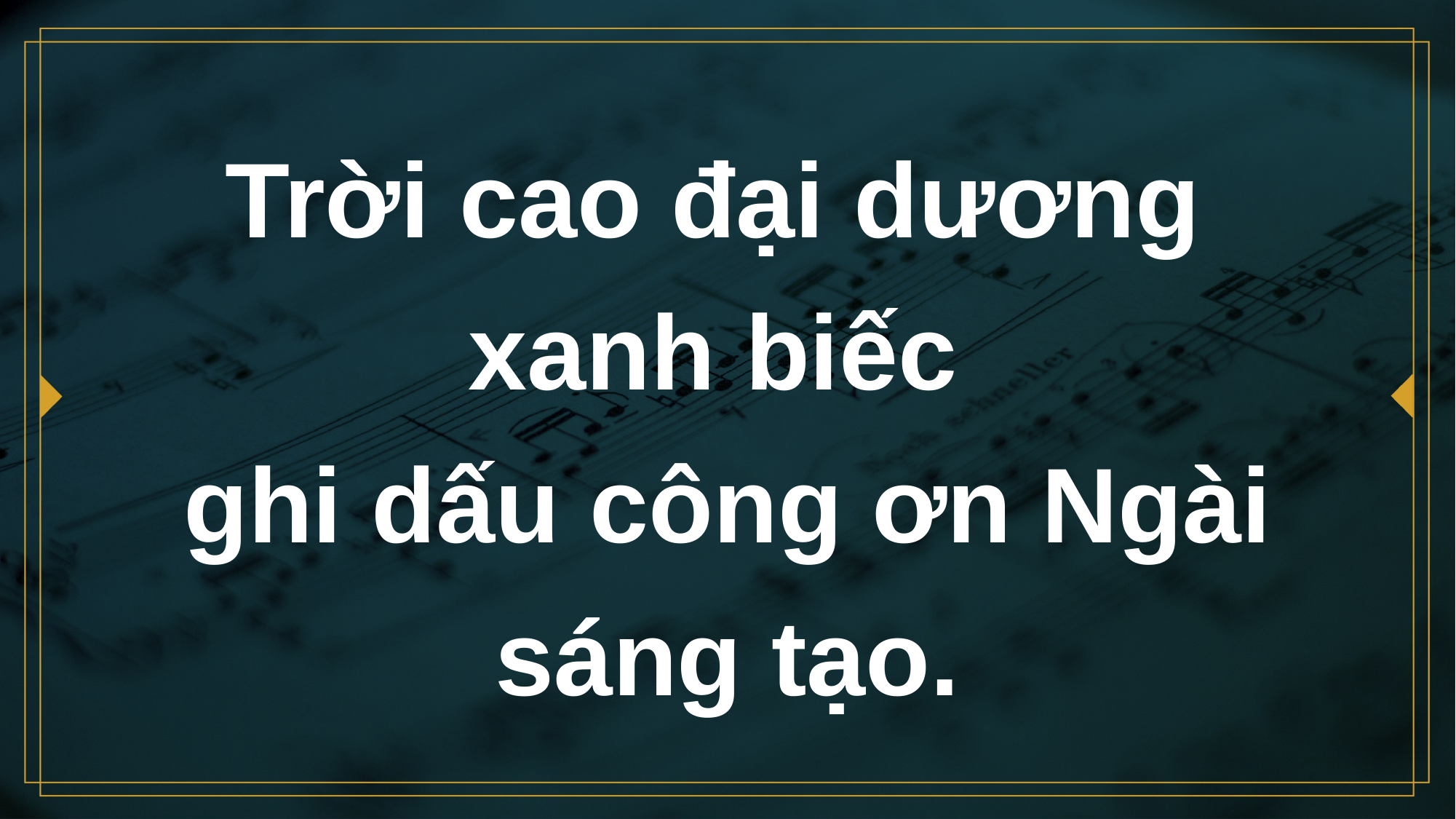

# Trời cao đại dương xanh biếc
ghi dấu công ơn Ngài sáng tạo.